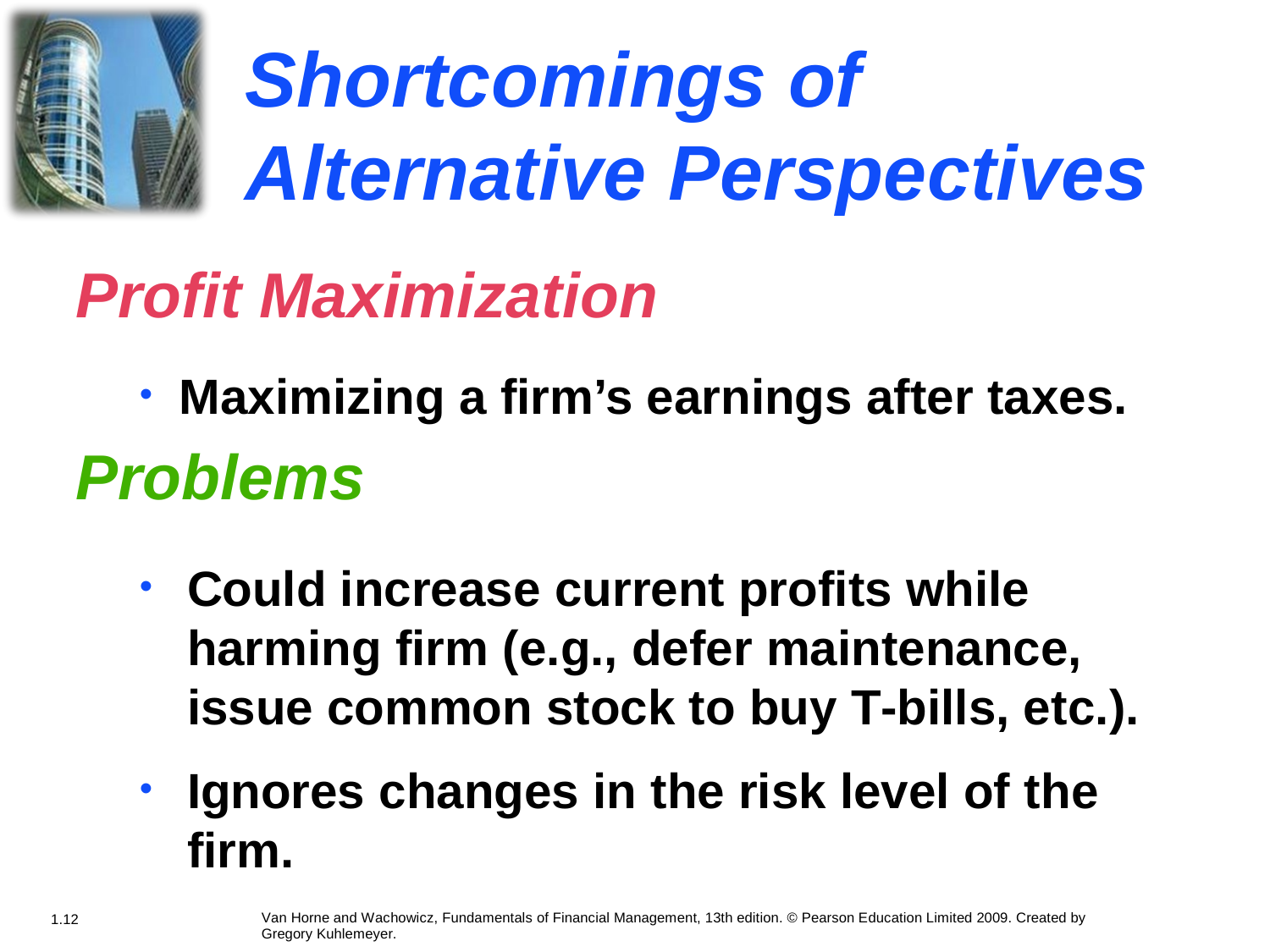

Shortcomings
of
Alternative Perspectives
Profit Maximization
Maximizing a firm’s earnings after taxes.
•
Problems
Could increase current profits while
harming firm (e.g., defer maintenance, issue common stock to buy T-bills, etc.).
Ignores changes in the risk level of the firm.
Van Horne and Wachowicz, Fundamentals of Financial Management, 13th edition. © Pearson Education Limited 2009. Created by Gregory Kuhlemeyer.
•
•
1.12